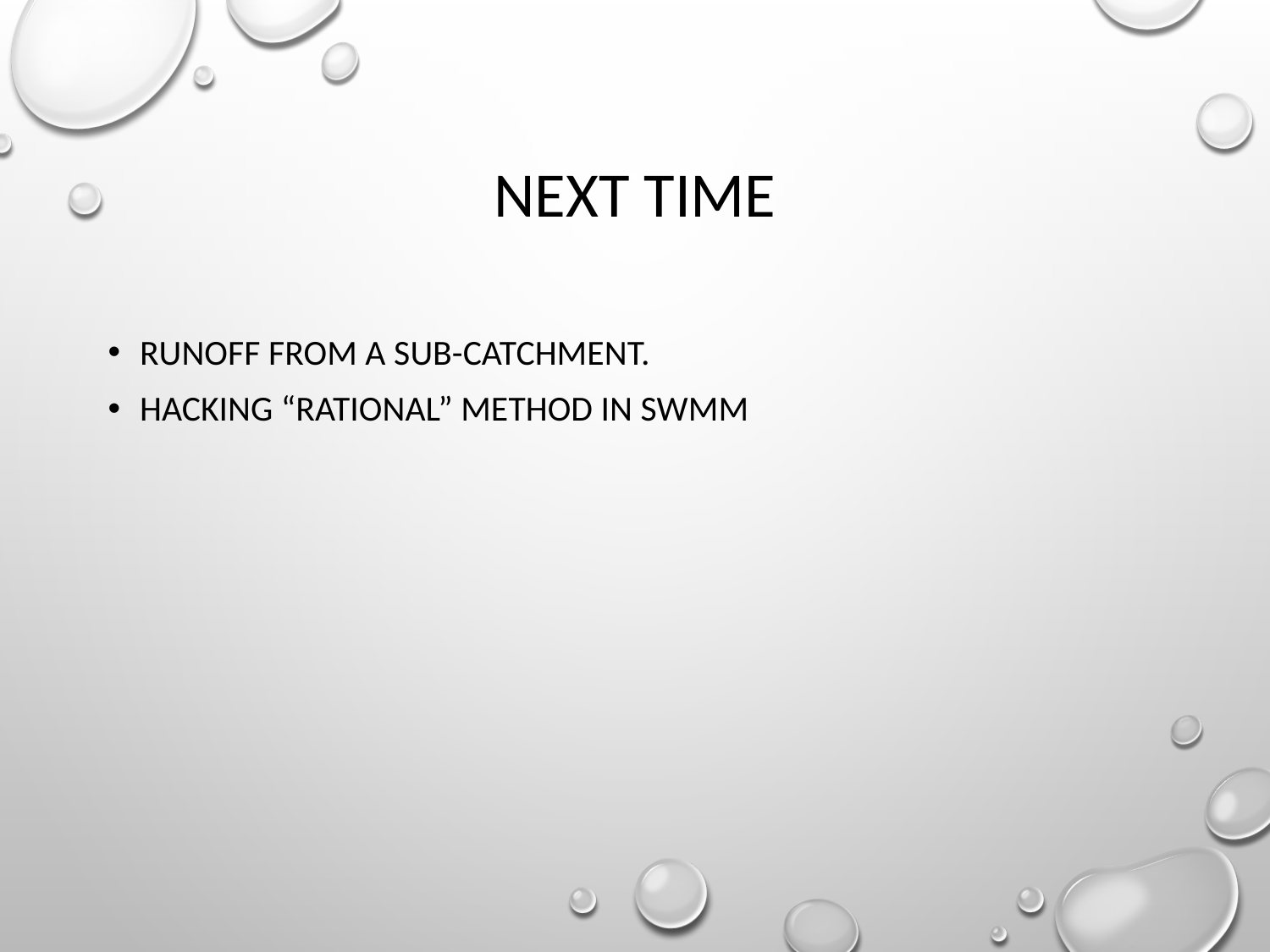

# Next Time
Runoff from a sub-catchment.
Hacking “Rational” method in SWMM